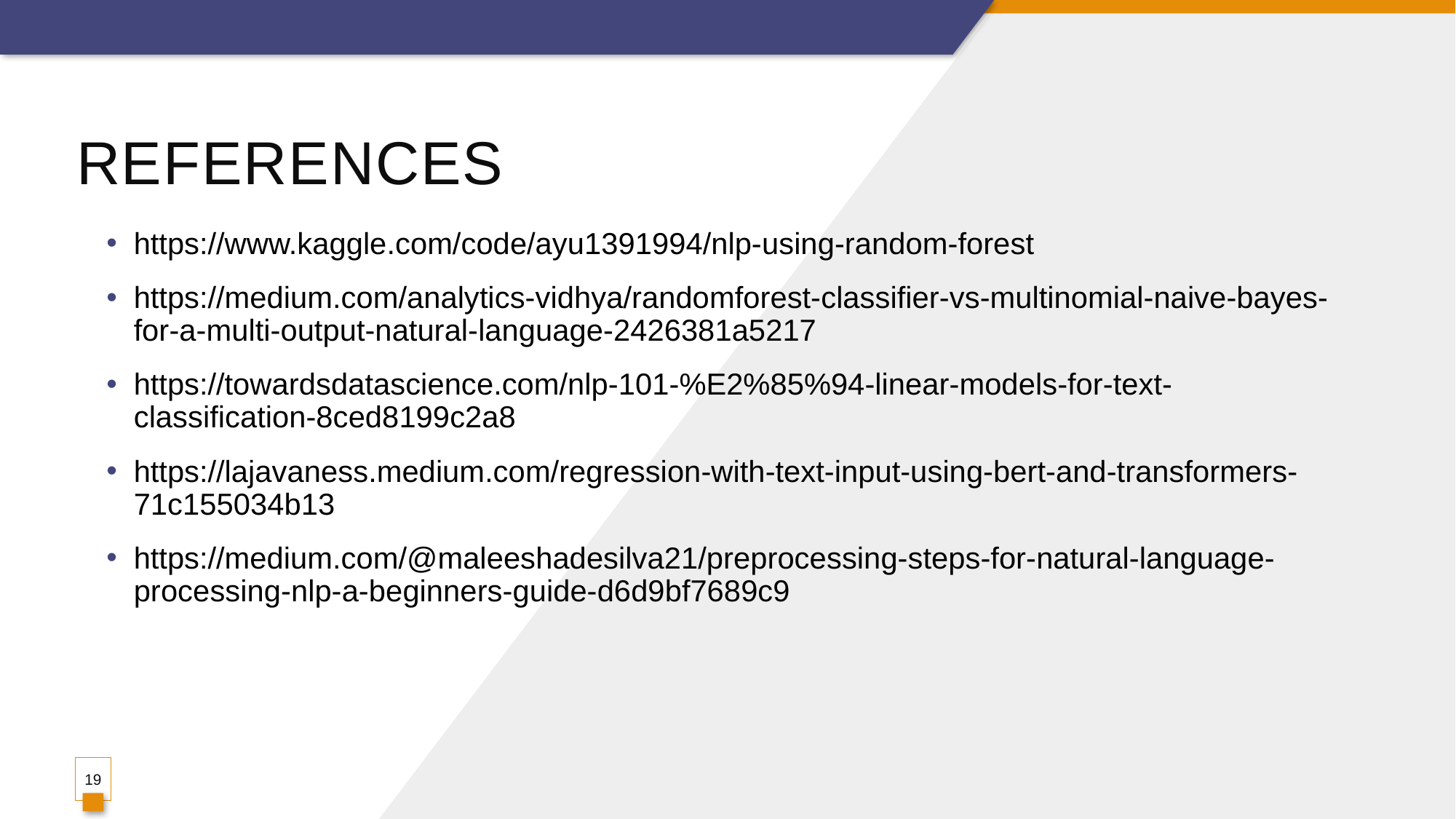

# References
https://www.kaggle.com/code/ayu1391994/nlp-using-random-forest
https://medium.com/analytics-vidhya/randomforest-classifier-vs-multinomial-naive-bayes-for-a-multi-output-natural-language-2426381a5217
https://towardsdatascience.com/nlp-101-%E2%85%94-linear-models-for-text-classification-8ced8199c2a8
https://lajavaness.medium.com/regression-with-text-input-using-bert-and-transformers-71c155034b13
https://medium.com/@maleeshadesilva21/preprocessing-steps-for-natural-language-processing-nlp-a-beginners-guide-d6d9bf7689c9
19